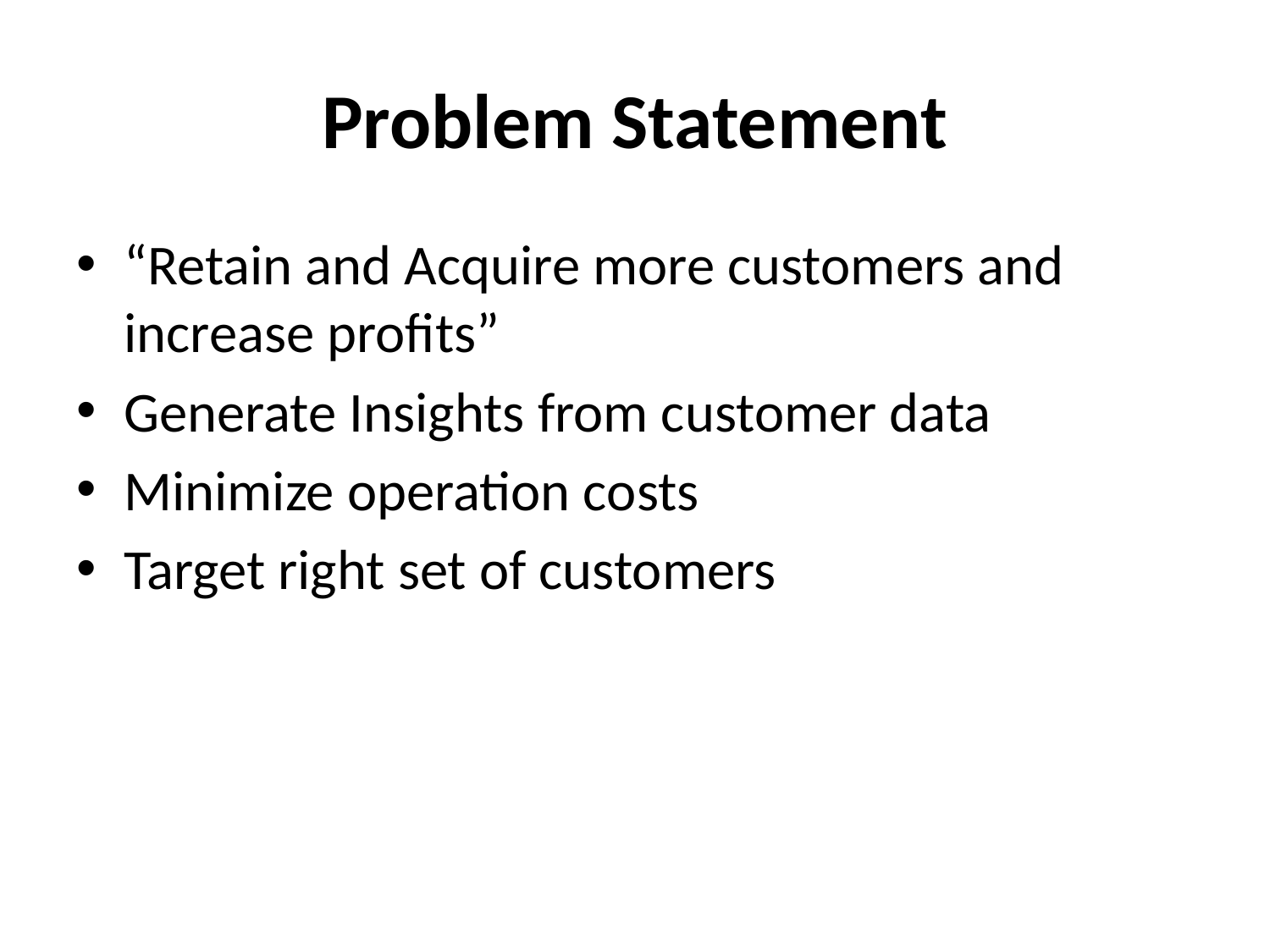

# Problem Statement
“Retain and Acquire more customers and increase profits”
Generate Insights from customer data
Minimize operation costs
Target right set of customers